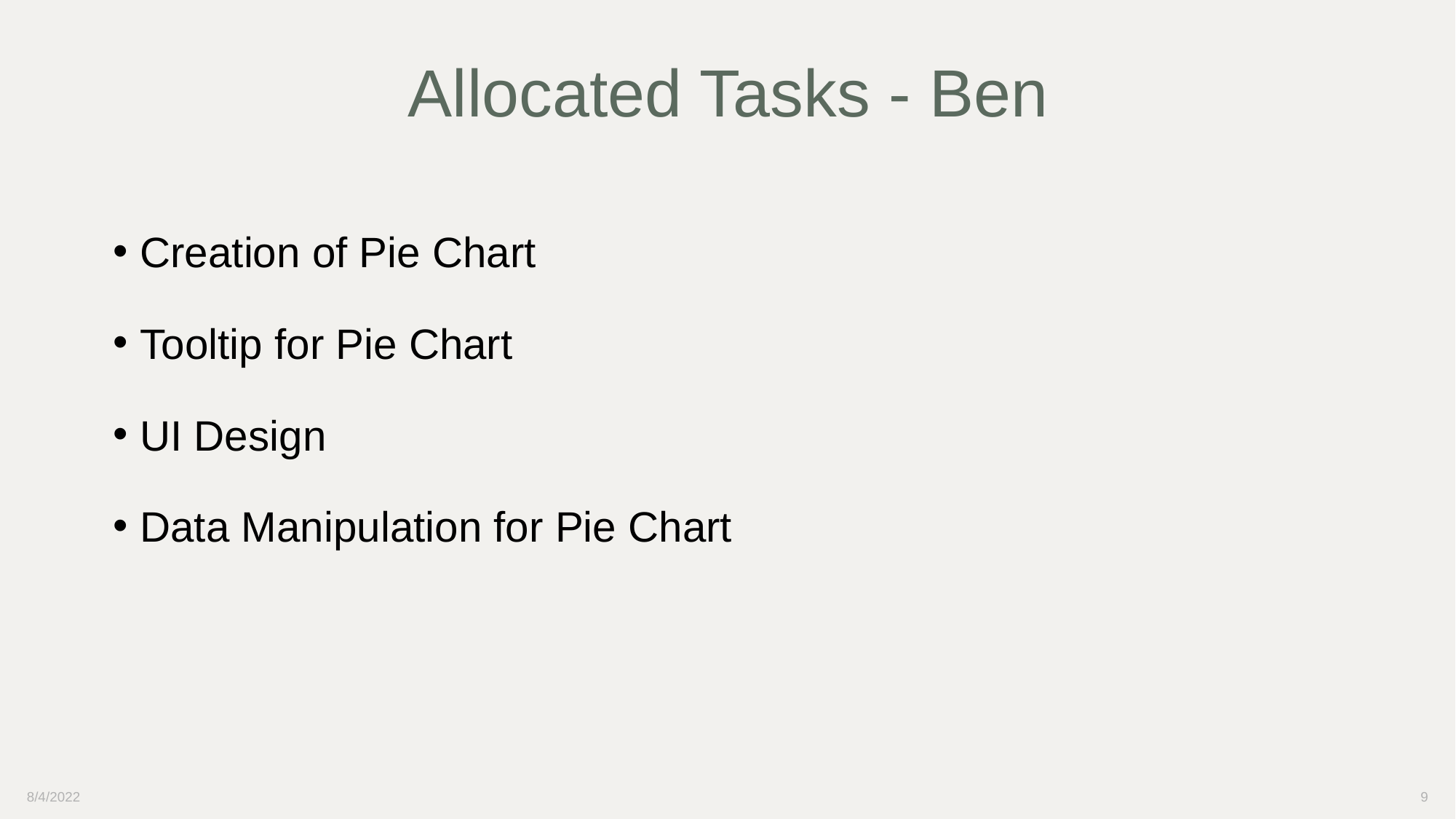

# Allocated Tasks - Ben
Creation of Pie Chart
Tooltip for Pie Chart
UI Design
Data Manipulation for Pie Chart

8/4/2022
9